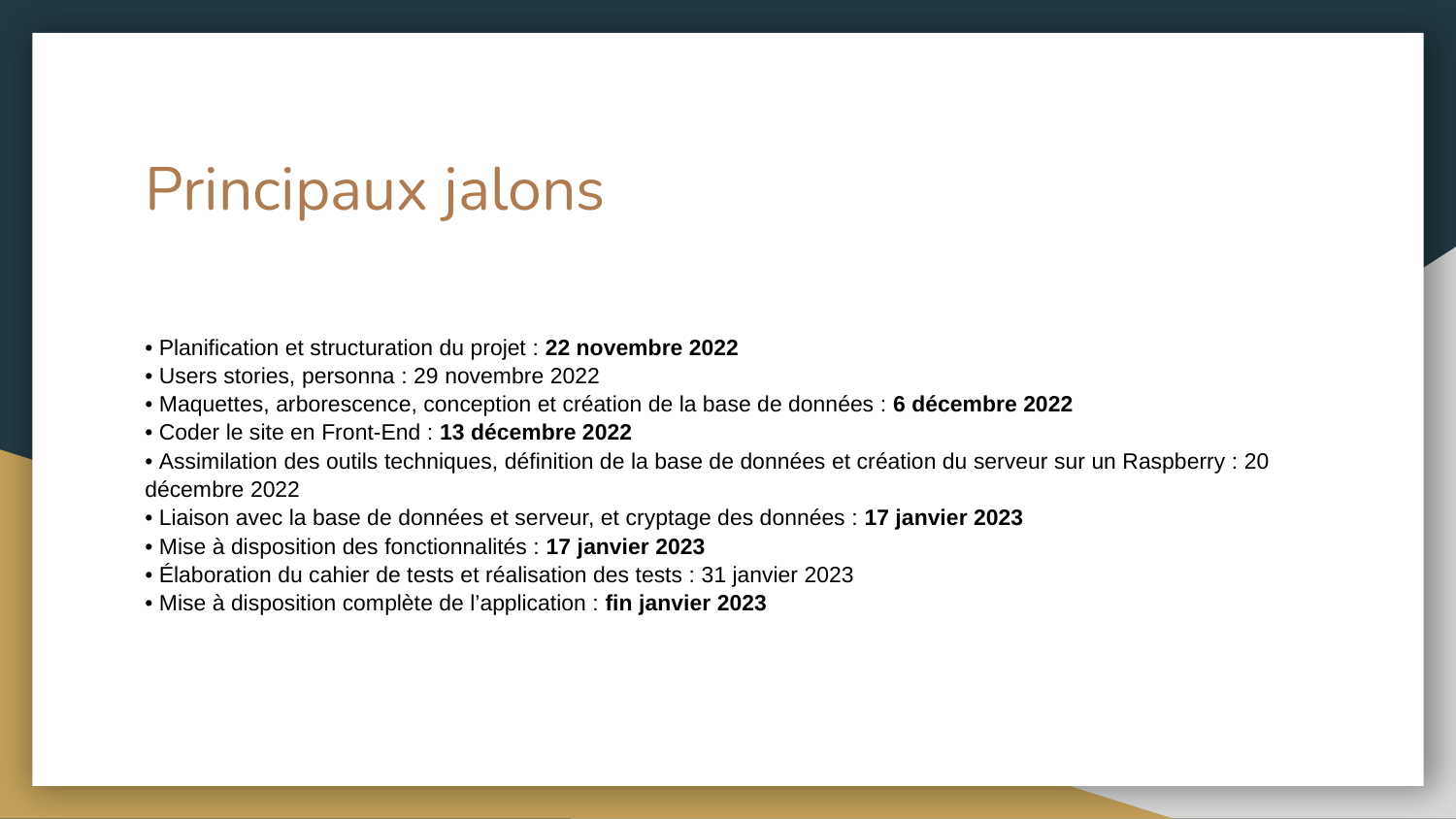

# Principaux jalons
• Planification et structuration du projet : 22 novembre 2022
• Users stories, personna : 29 novembre 2022
• Maquettes, arborescence, conception et création de la base de données : 6 décembre 2022
• Coder le site en Front-End : 13 décembre 2022
• Assimilation des outils techniques, définition de la base de données et création du serveur sur un Raspberry : 20 décembre 2022
• Liaison avec la base de données et serveur, et cryptage des données : 17 janvier 2023
• Mise à disposition des fonctionnalités : 17 janvier 2023
• Élaboration du cahier de tests et réalisation des tests : 31 janvier 2023
• Mise à disposition complète de l’application : fin janvier 2023